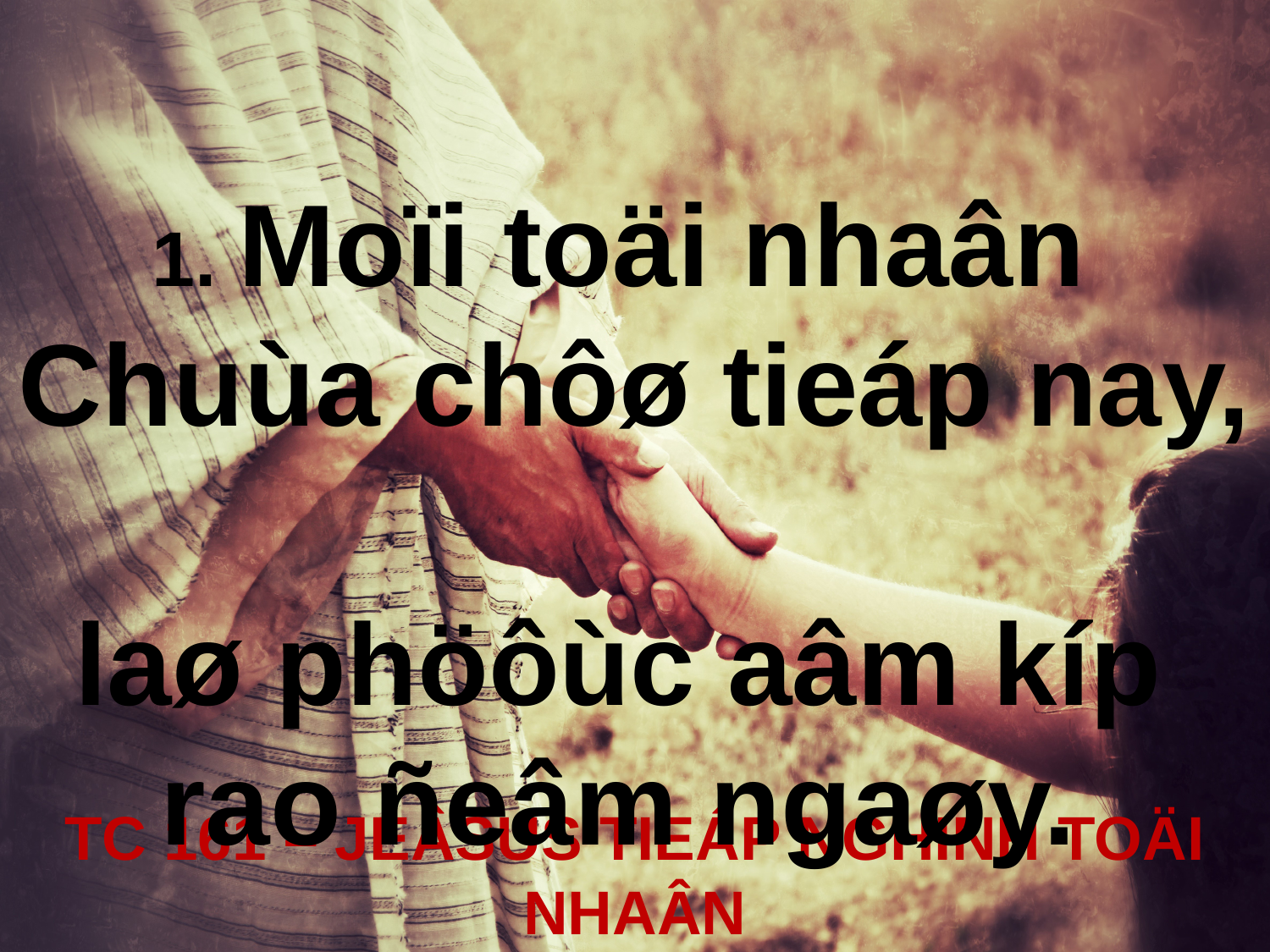

1. Moïi toäi nhaân
Chuùa chôø tieáp nay,
laø phöôùc aâm kíp
rao ñeâm ngaøy.
TC 161 – JEÂSUS TIEÁP NGHINH TOÄI NHAÂN